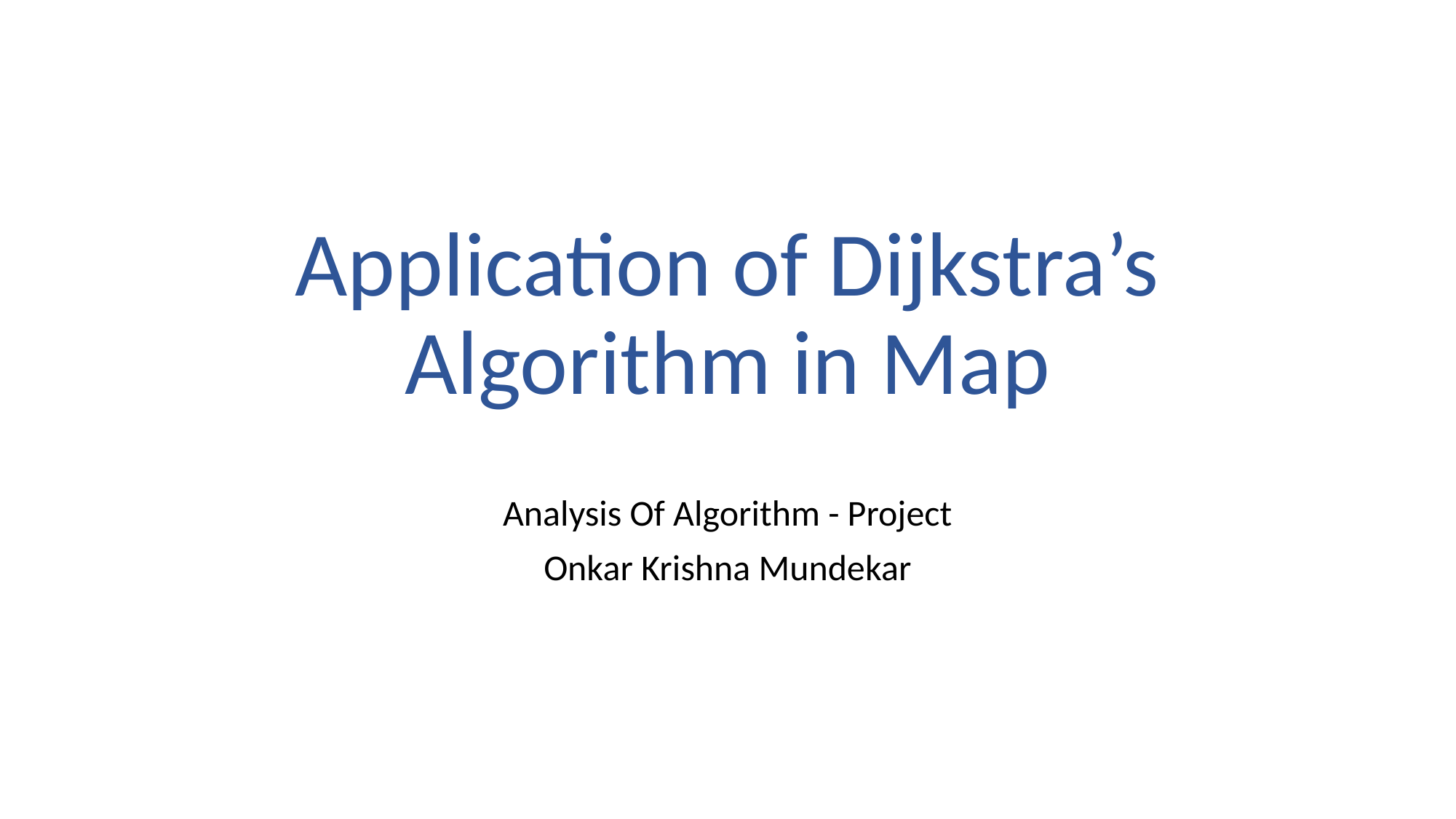

# Application of Dijkstra’s Algorithm in Map

Analysis Of Algorithm - Project
Onkar Krishna Mundekar